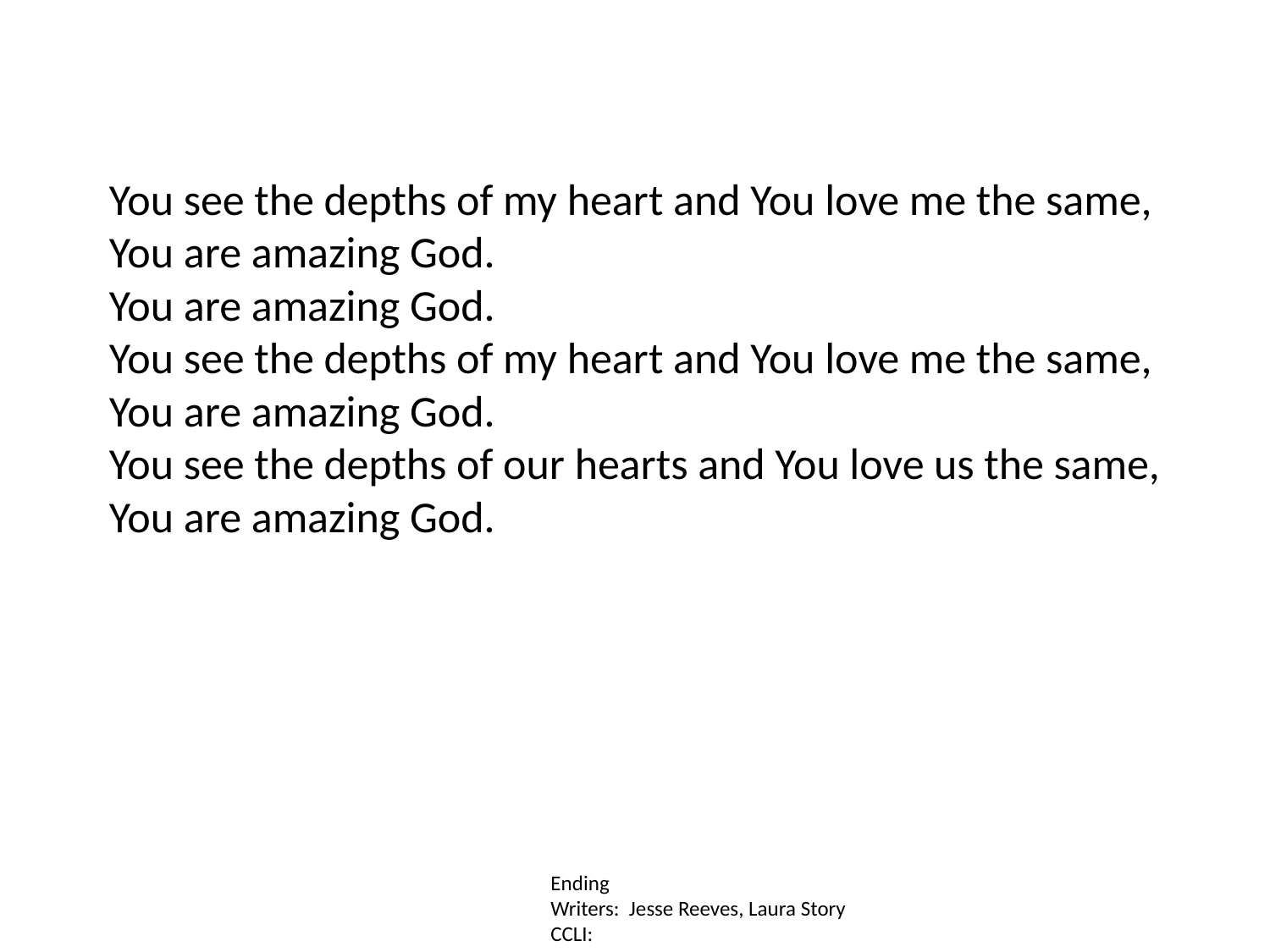

You see the depths of my heart and You love me the same,
You are amazing God.
You are amazing God.
You see the depths of my heart and You love me the same,
You are amazing God.
You see the depths of our hearts and You love us the same,
You are amazing God.

Ending
Writers:  Jesse Reeves, Laura Story
CCLI: